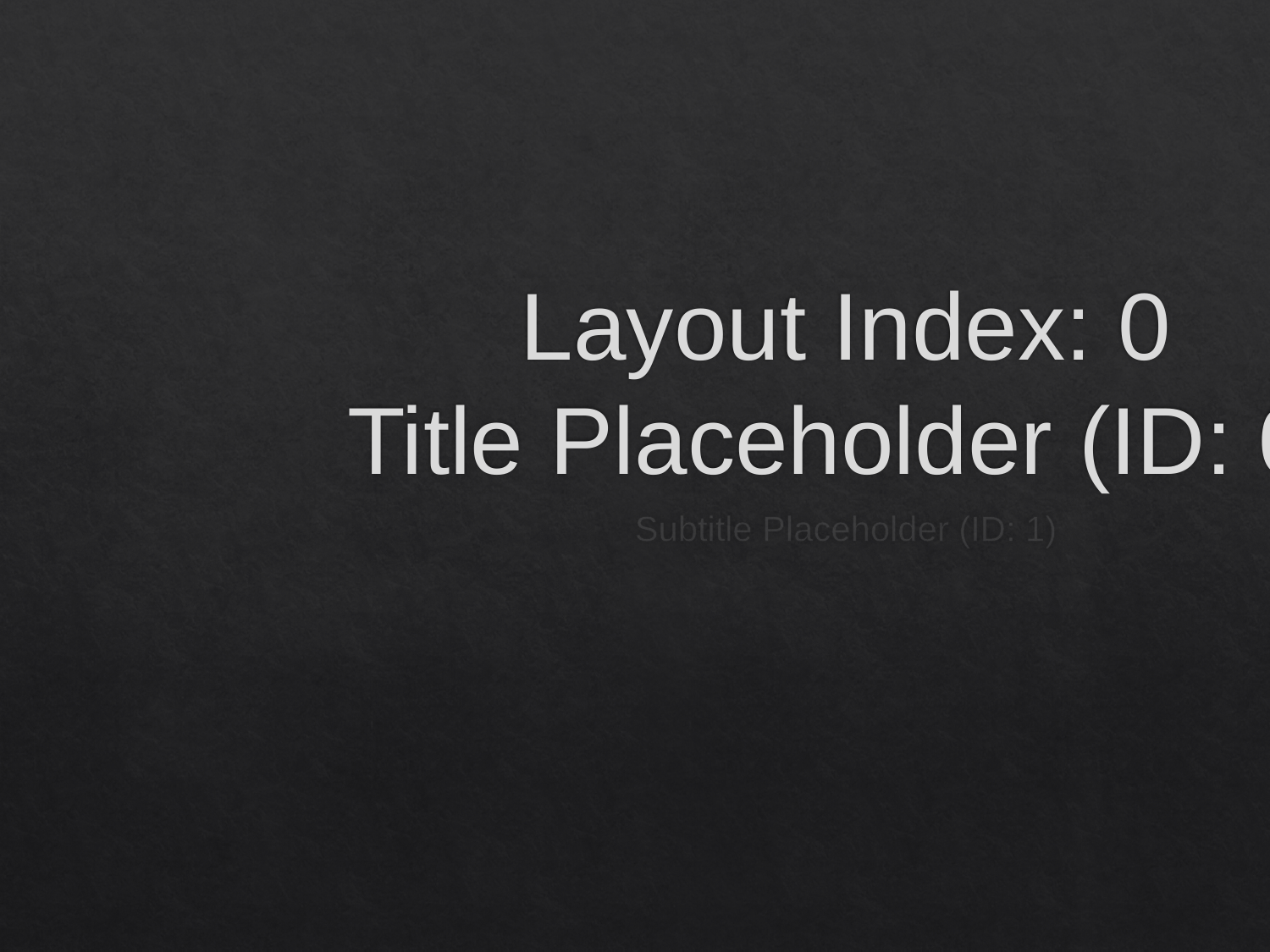

# Layout Index: 0
Title Placeholder (ID: 0)
Subtitle Placeholder (ID: 1)